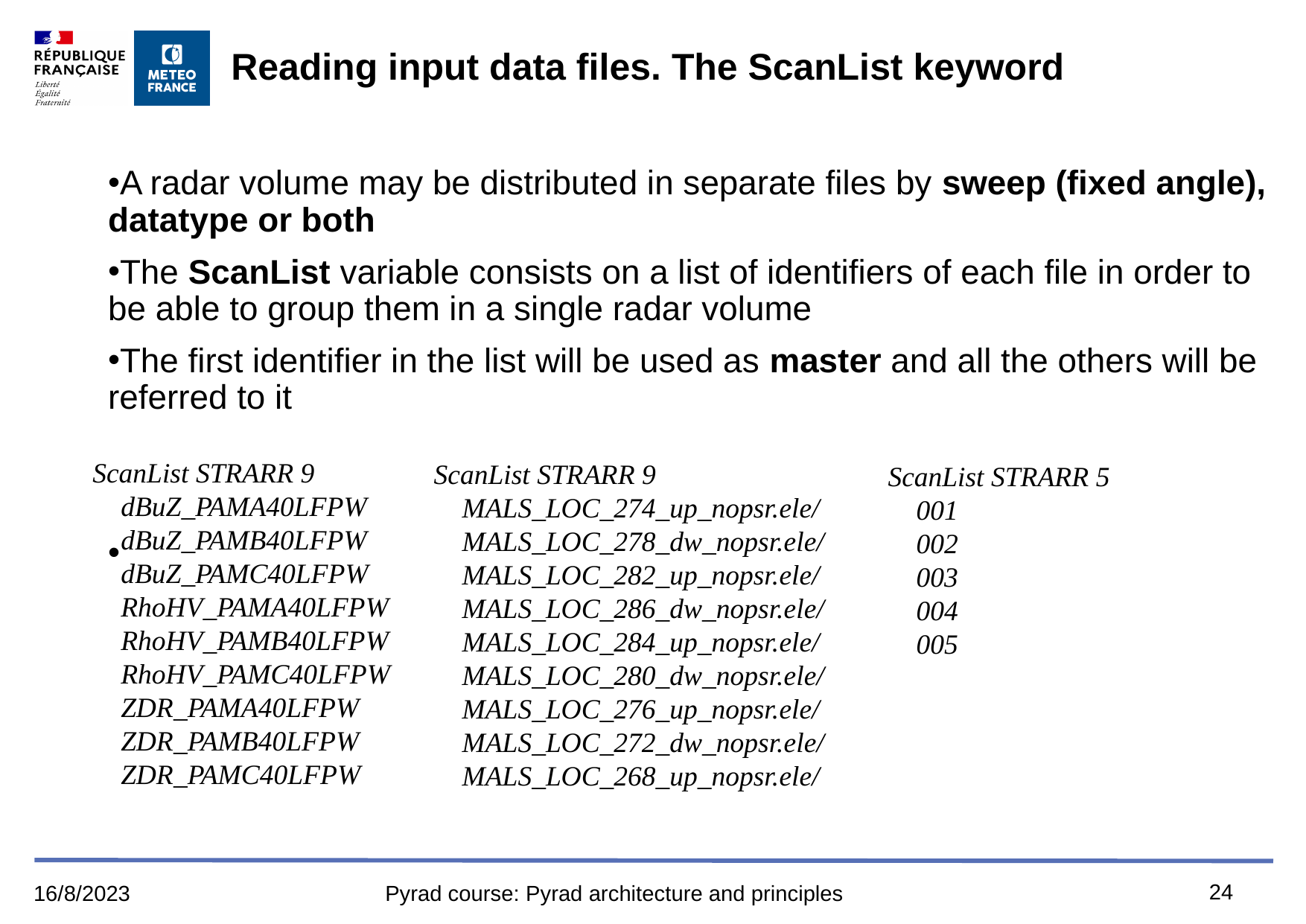

# Reading input data files. The ScanList keyword
A radar volume may be distributed in separate files by sweep (fixed angle), datatype or both
The ScanList variable consists on a list of identifiers of each file in order to be able to group them in a single radar volume
The first identifier in the list will be used as master and all the others will be referred to it

ScanList STRARR 9
    dBuZ_PAMA40LFPW
    dBuZ_PAMB40LFPW
    dBuZ_PAMC40LFPW
    RhoHV_PAMA40LFPW
    RhoHV_PAMB40LFPW
    RhoHV_PAMC40LFPW
    ZDR_PAMA40LFPW
    ZDR_PAMB40LFPW
    ZDR_PAMC40LFPW
ScanList STRARR 9
    MALS_LOC_274_up_nopsr.ele/
    MALS_LOC_278_dw_nopsr.ele/
    MALS_LOC_282_up_nopsr.ele/
    MALS_LOC_286_dw_nopsr.ele/
    MALS_LOC_284_up_nopsr.ele/
    MALS_LOC_280_dw_nopsr.ele/
    MALS_LOC_276_up_nopsr.ele/
    MALS_LOC_272_dw_nopsr.ele/
    MALS_LOC_268_up_nopsr.ele/
ScanList STRARR 5
    001
    002
    003
    004
    005
24
16/8/2023
Pyrad course: Pyrad architecture and principles